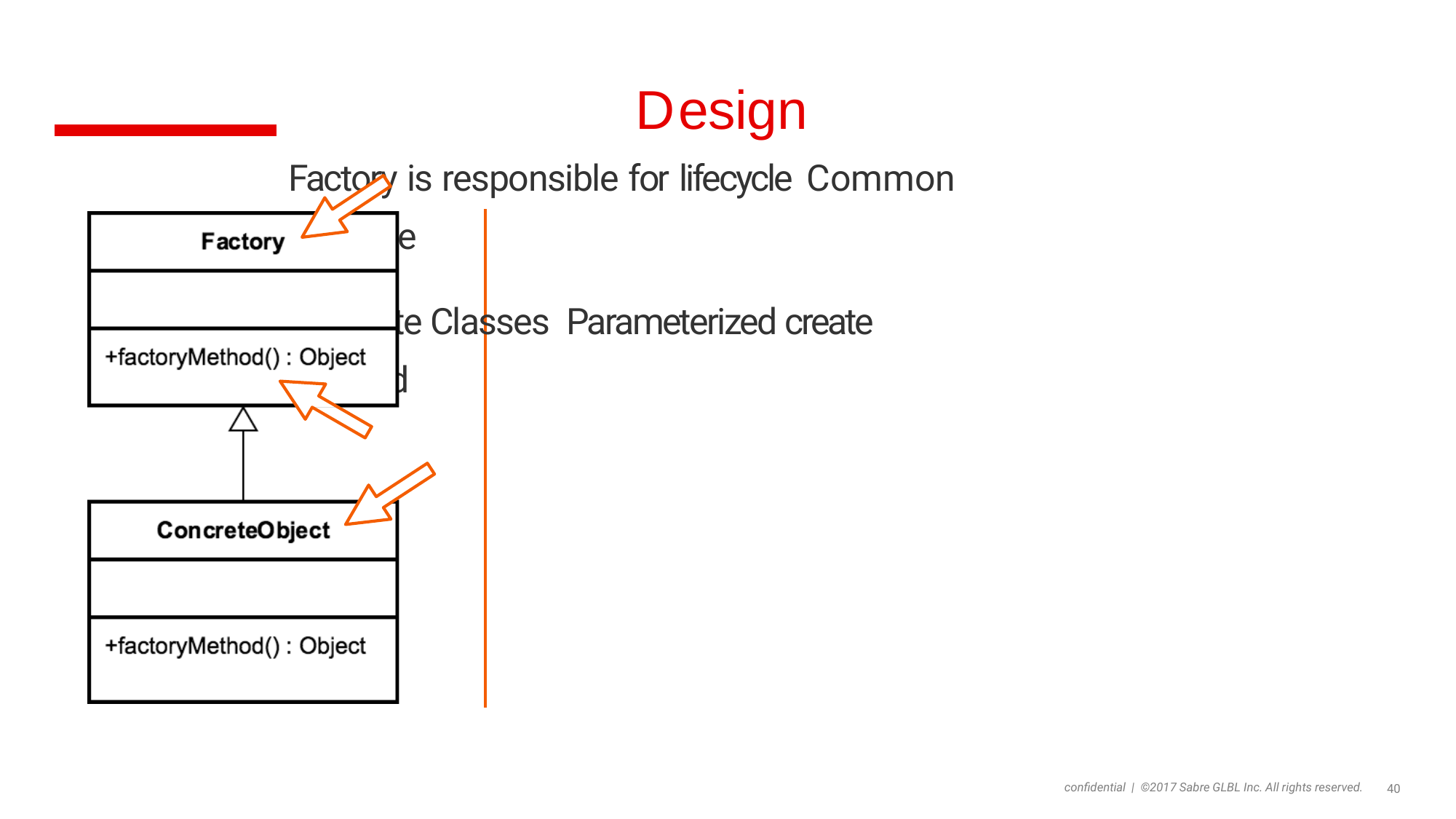

# Design
Factory is responsible for lifecycle  Common Interface
Concrete Classes  Parameterized create method